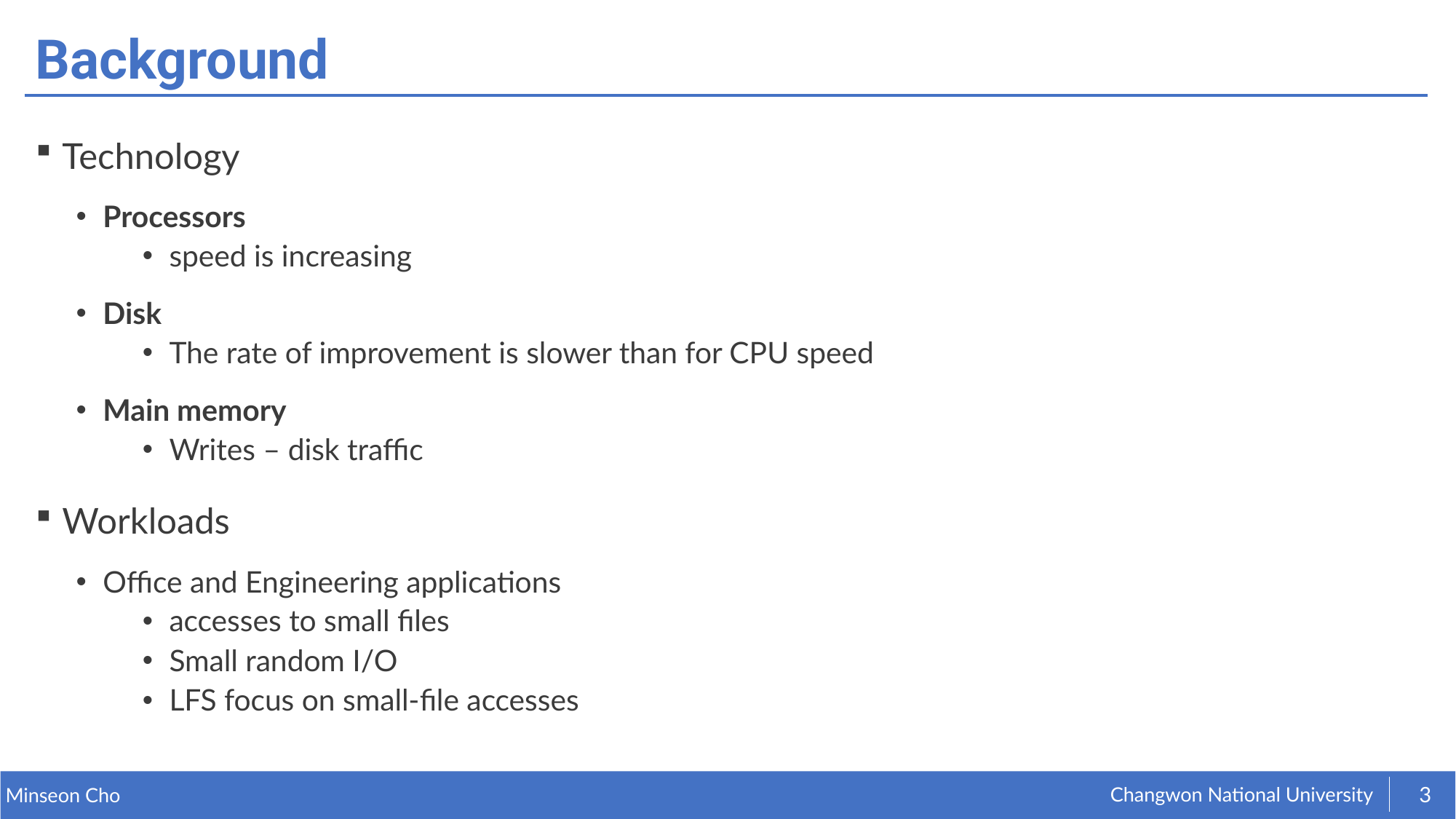

# Background
Technology
Processors
speed is increasing
Disk
The rate of improvement is slower than for CPU speed
Main memory
Writes – disk traffic
Workloads
Office and Engineering applications
accesses to small files
Small random I/O
LFS focus on small-file accesses

3